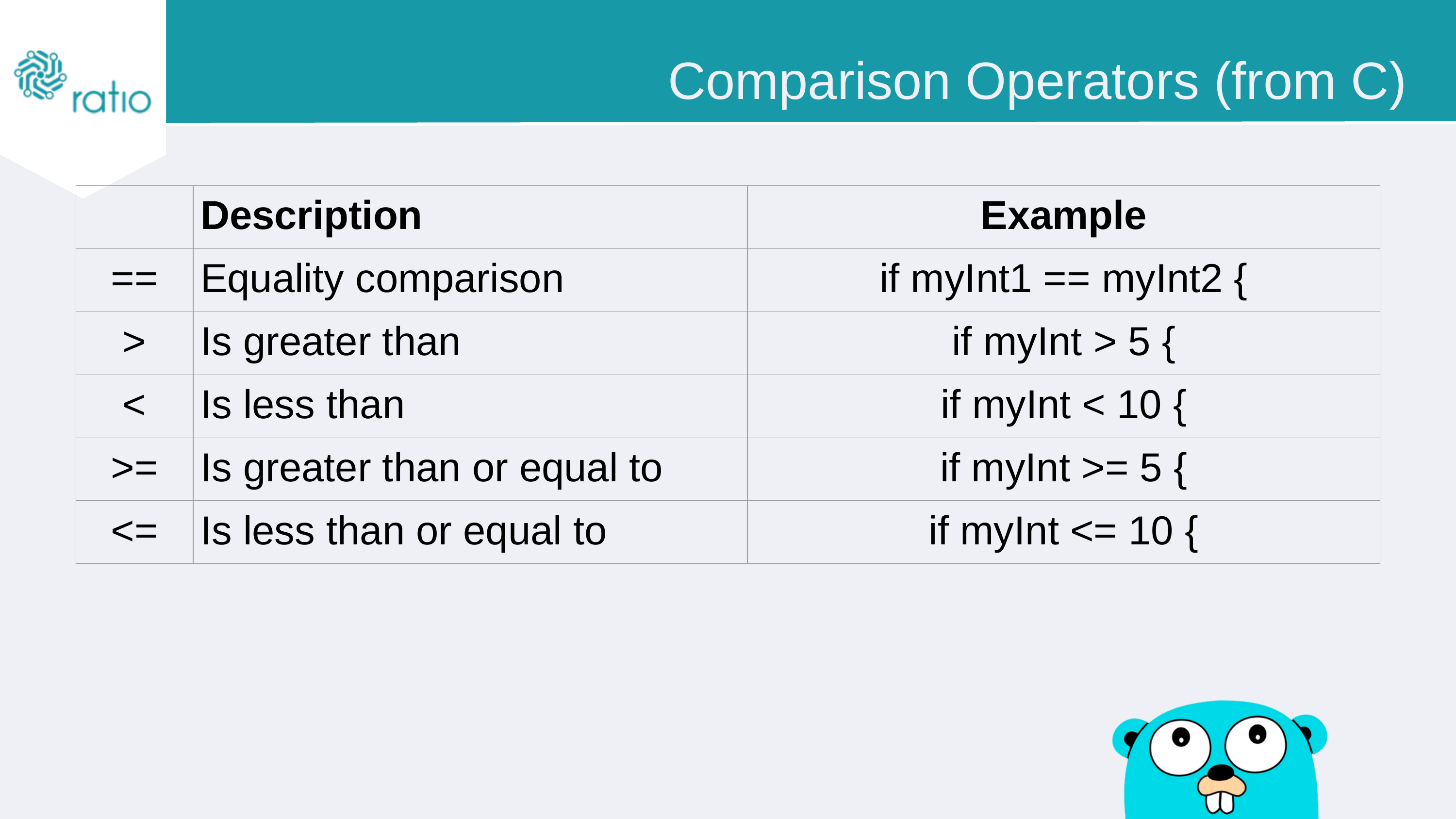

Comparison Operators (from C)

|  | Description | Example |
| --- | --- | --- |
| == | Equality comparison | if myInt1 == myInt2 { |
| > | Is greater than | if myInt > 5 { |
| < | Is less than | if myInt < 10 { |
| >= | Is greater than or equal to | if myInt >= 5 { |
| <= | Is less than or equal to | if myInt <= 10 { |